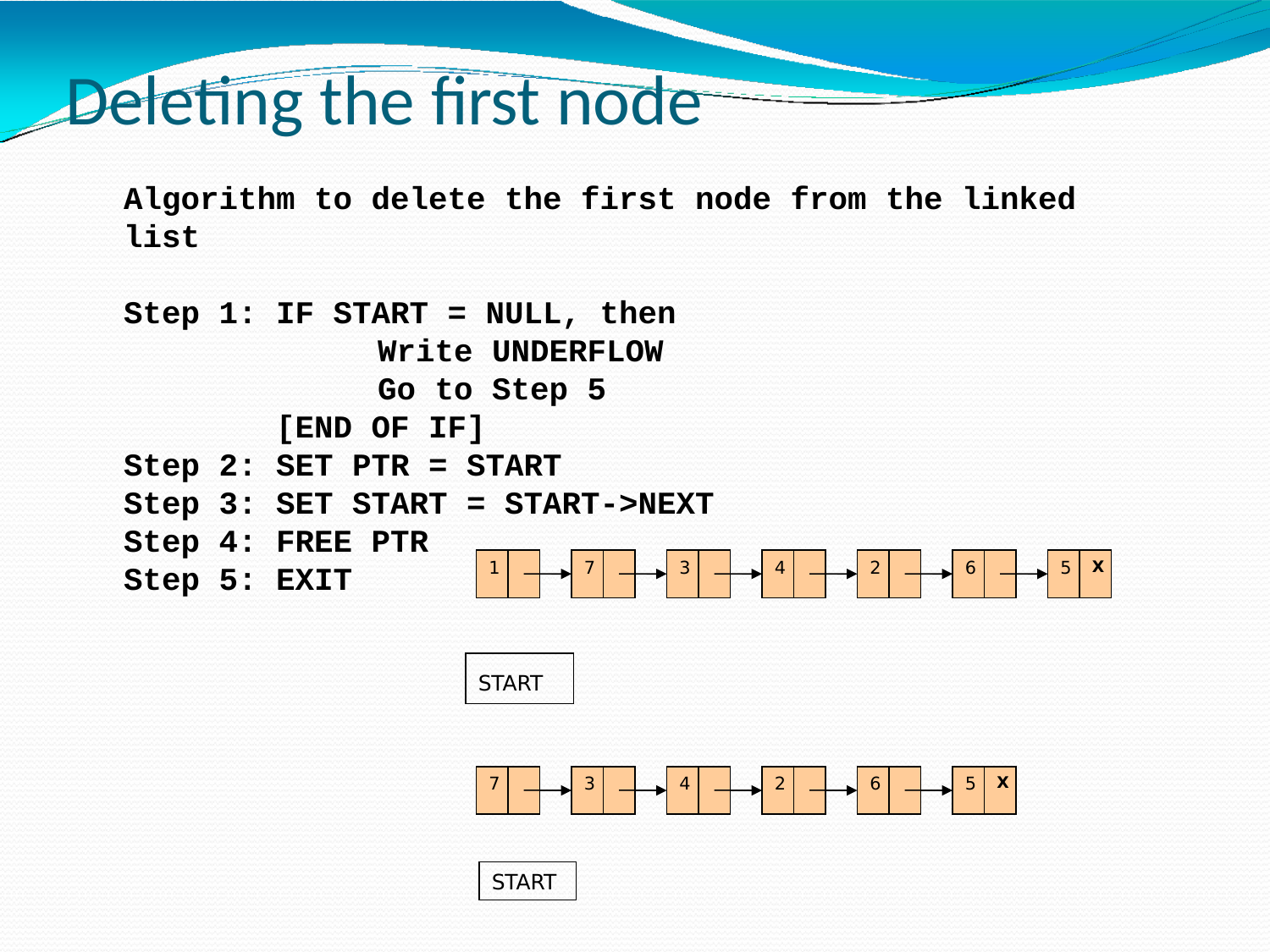

# Deleting the first node
Algorithm to delete the first node from the linked list

Step 1: IF START = NULL, then
		Write UNDERFLOW
		Go to Step 5
        [END OF IF]
Step 2: SET PTR = START
Step 3: SET START = START->NEXT
Step 4: FREE PTR
Step 5: EXIT
1

7

3

4

2

6

5
X

START
7

3

4

2

6

5
X

START